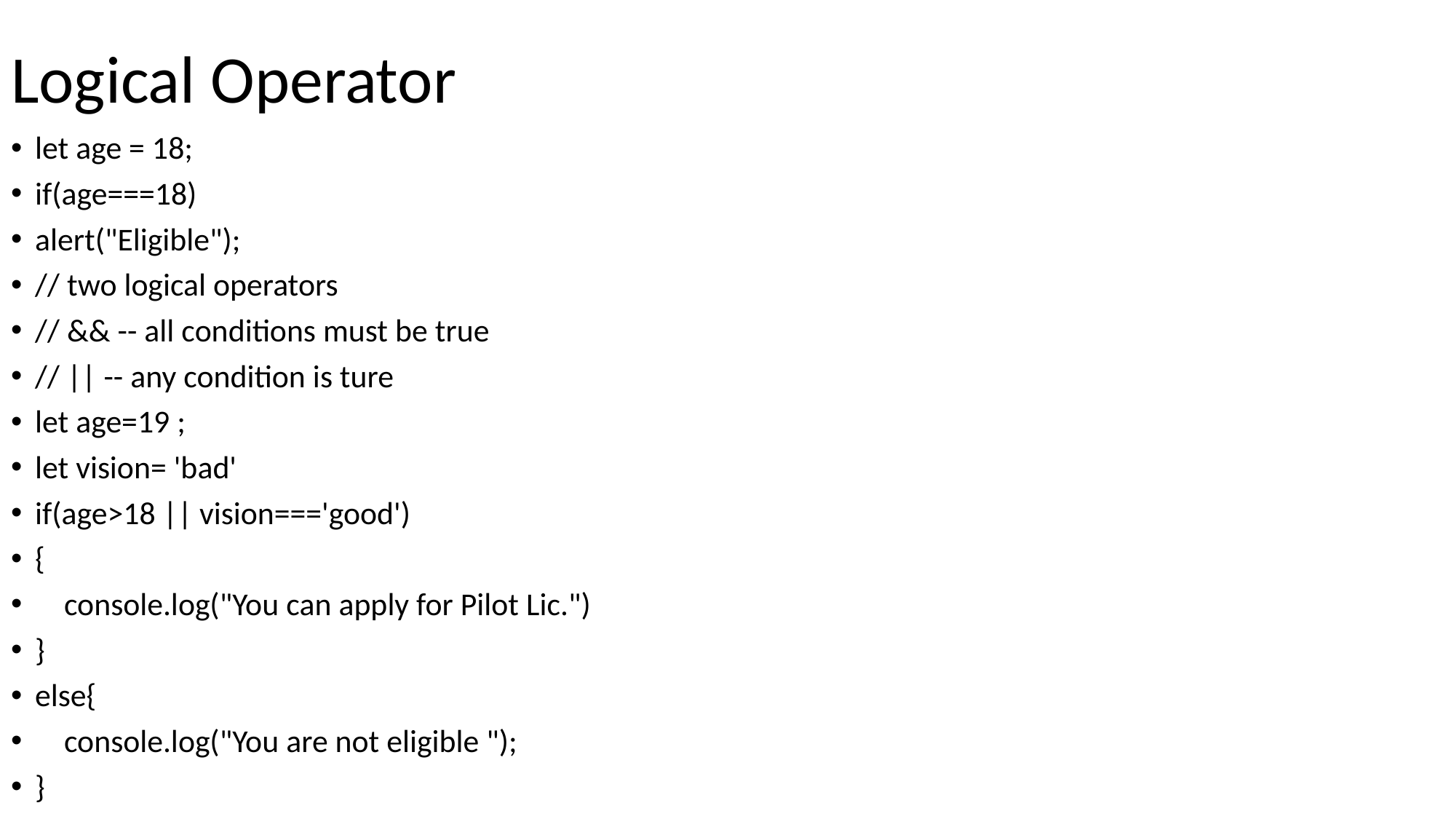

# Logical Operator
let age = 18;
if(age===18)
alert("Eligible");
// two logical operators
// && -- all conditions must be true
// || -- any condition is ture
let age=19 ;
let vision= 'bad'
if(age>18 || vision==='good')
{
    console.log("You can apply for Pilot Lic.")
}
else{
    console.log("You are not eligible ");
}